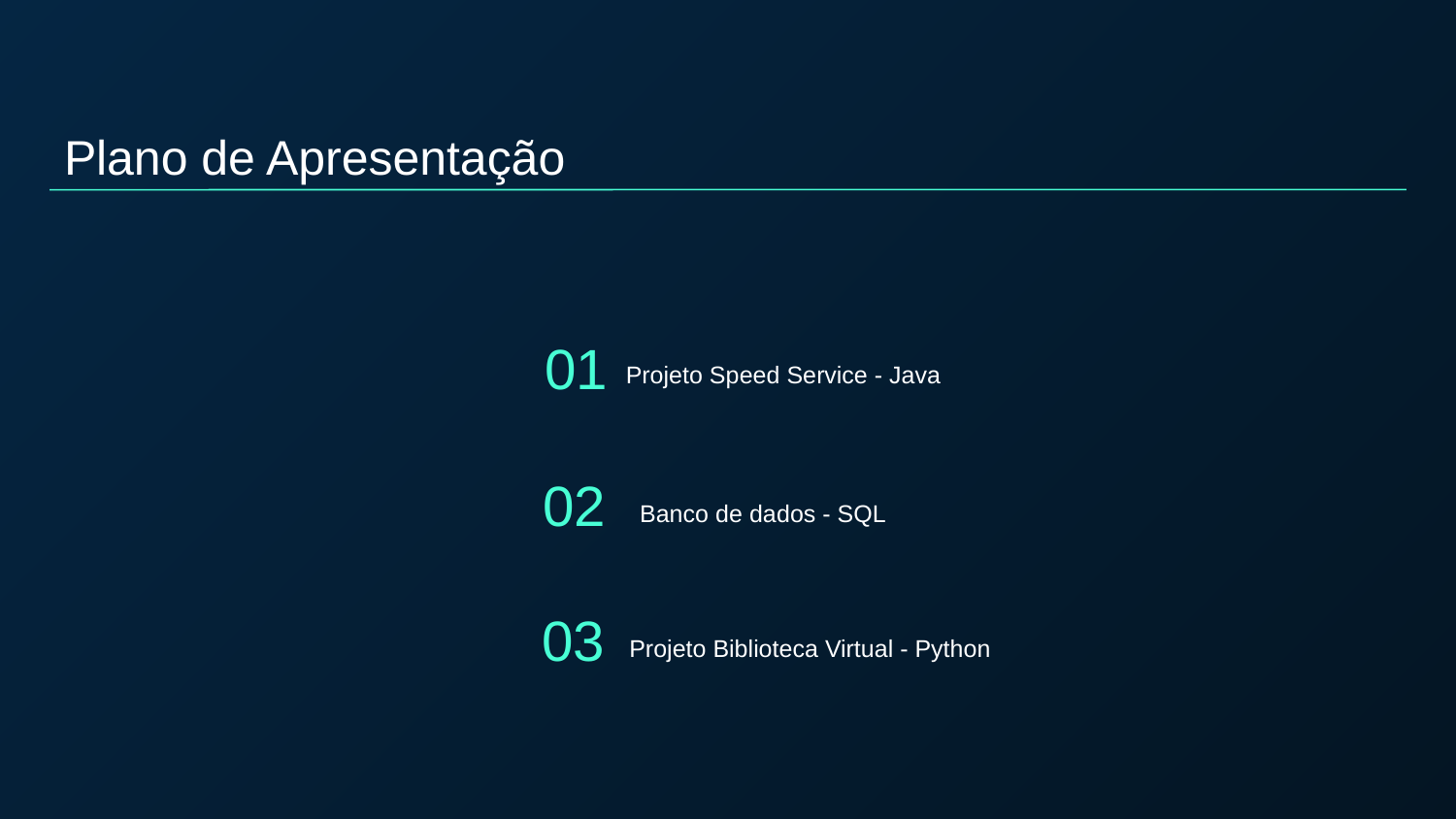

# Plano de Apresentação
01
Projeto Speed Service - Java
02
Banco de dados - SQL
03
Projeto Biblioteca Virtual - Python